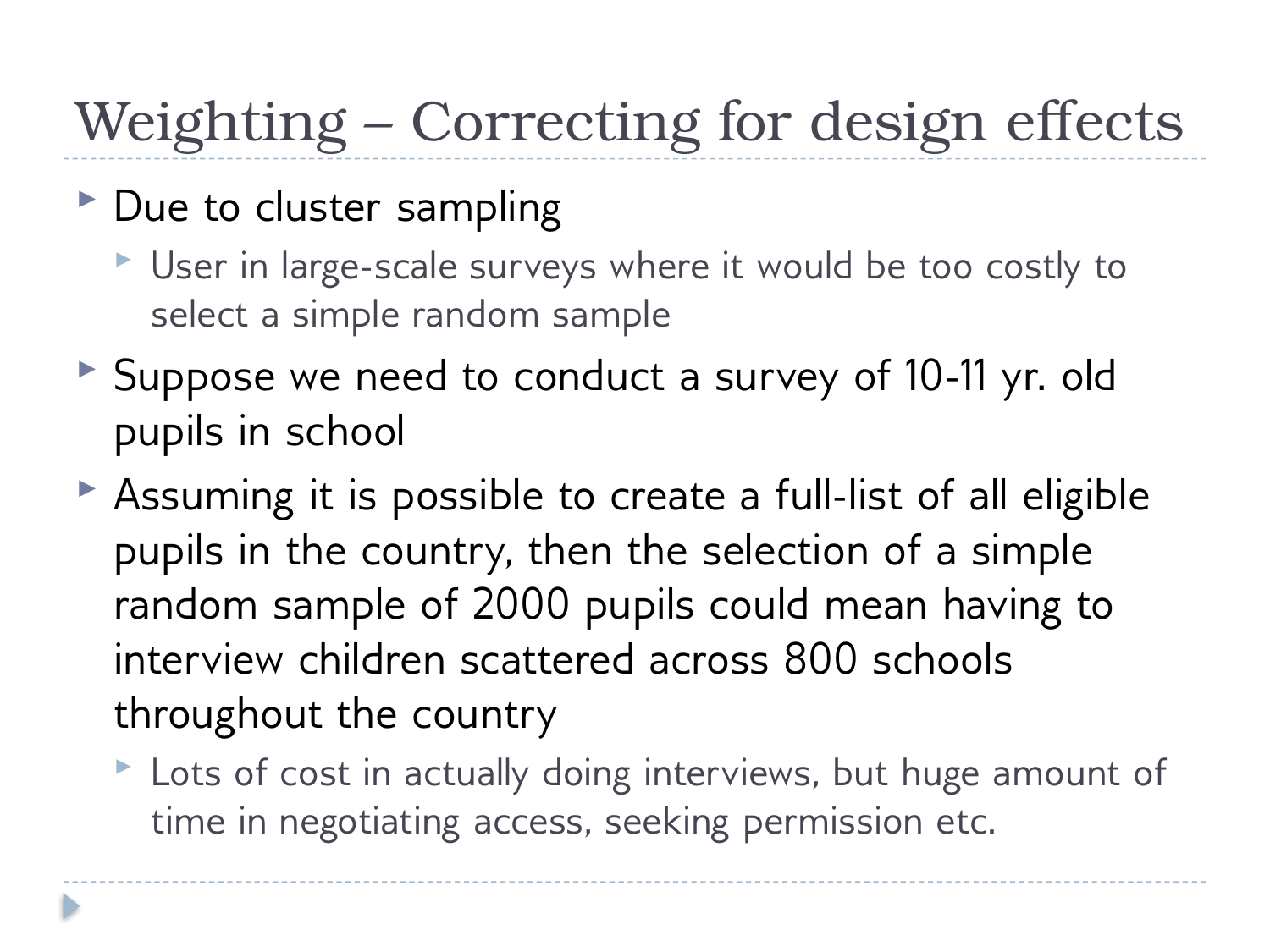

# Weighting – Correcting for design effects
Due to cluster sampling
User in large-scale surveys where it would be too costly to select a simple random sample
Suppose we need to conduct a survey of 10-11 yr. old pupils in school
Assuming it is possible to create a full-list of all eligible pupils in the country, then the selection of a simple random sample of 2000 pupils could mean having to interview children scattered across 800 schools throughout the country
Lots of cost in actually doing interviews, but huge amount of time in negotiating access, seeking permission etc.